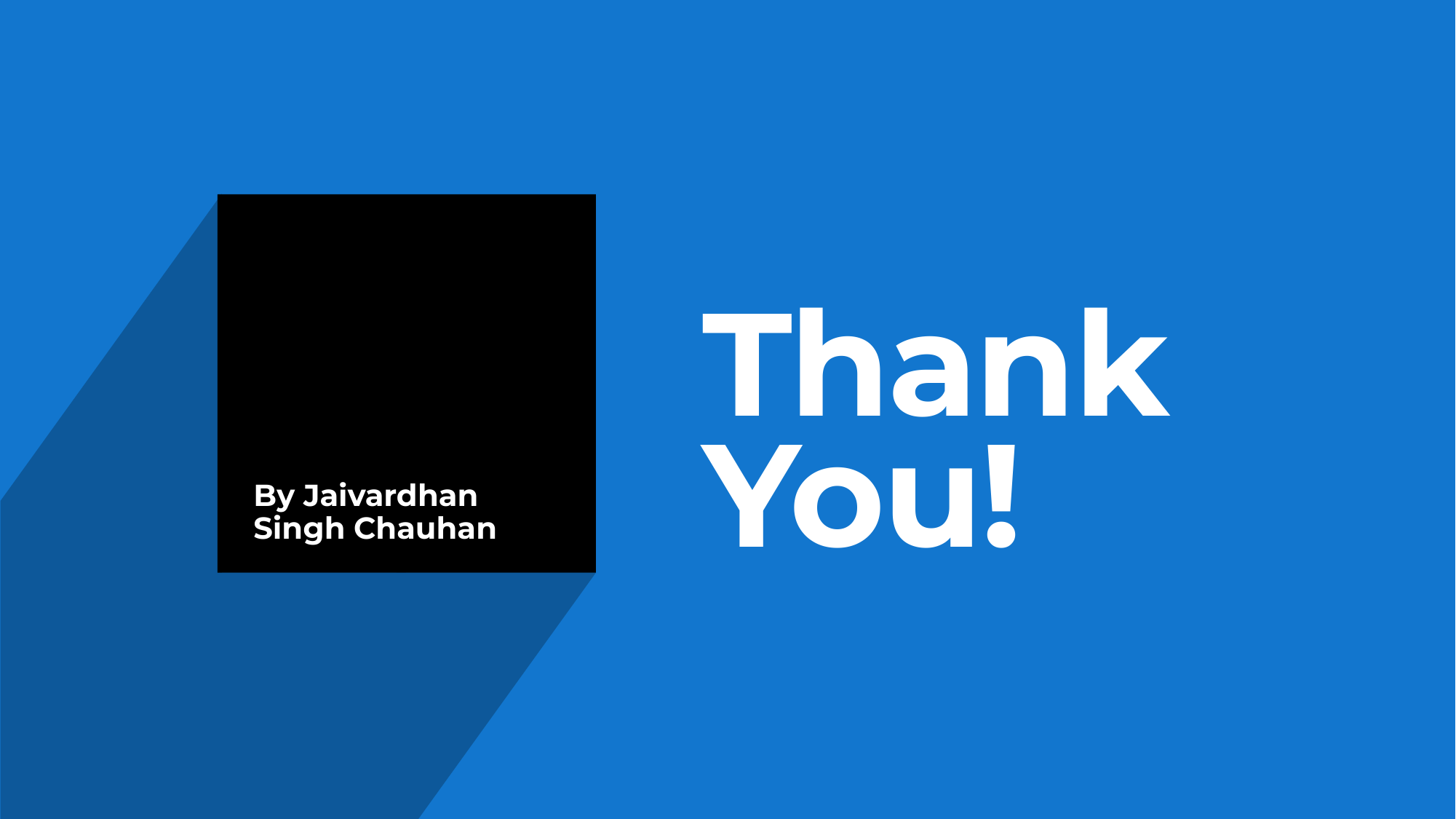

# End Layout
By Jaivardhan Singh Chauhan